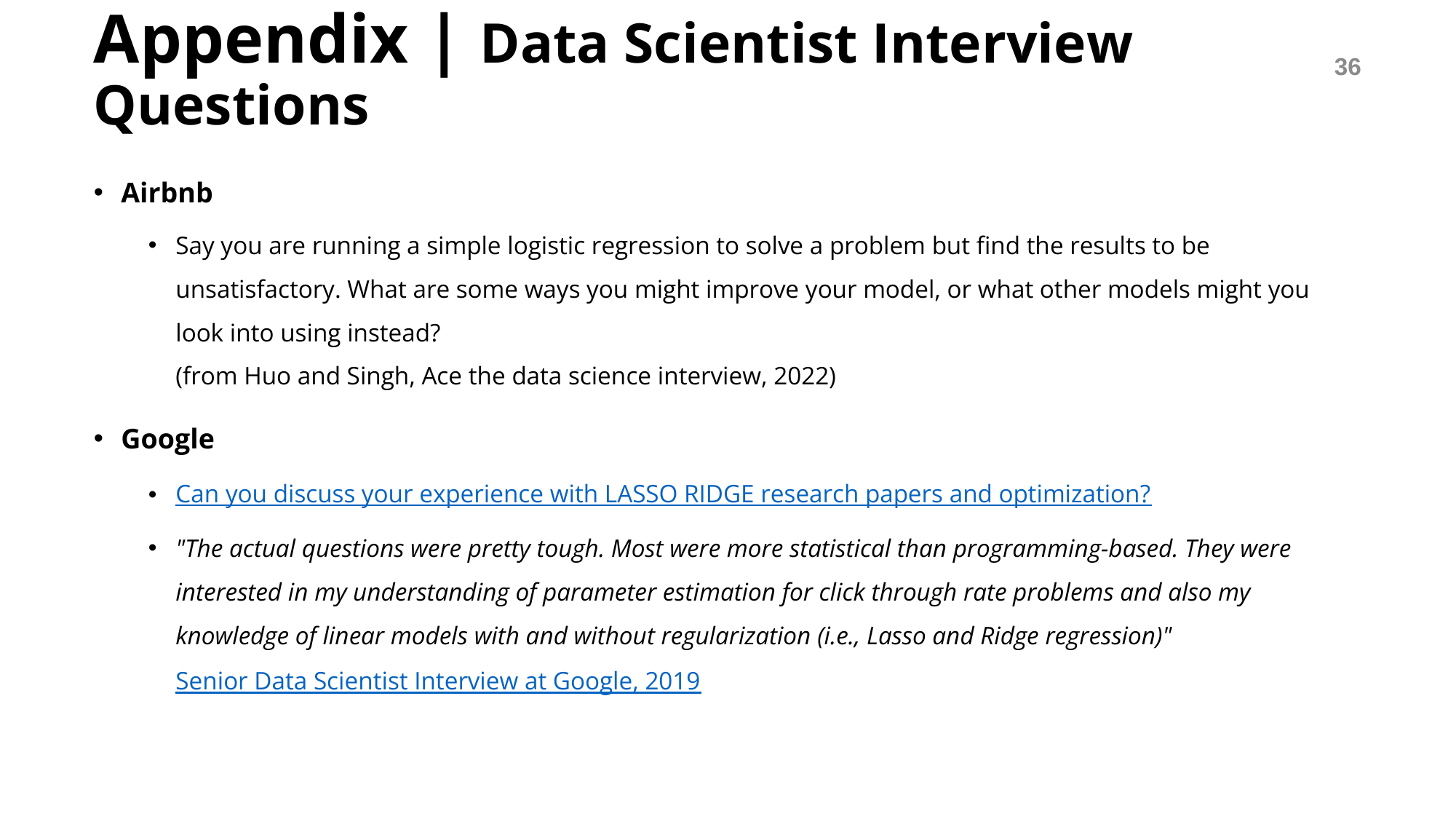

# Appendix | Data Scientist Interview Questions
36
Airbnb
Say you are running a simple logistic regression to solve a problem but find the results to be unsatisfactory. What are some ways you might improve your model, or what other models might you look into using instead?
(from Huo and Singh, Ace the data science interview, 2022)
Google
Can you discuss your experience with LASSO RIDGE research papers and optimization?
"The actual questions were pretty tough. Most were more statistical than programming-based. They were interested in my understanding of parameter estimation for click through rate problems and also my knowledge of linear models with and without regularization (i.e., Lasso and Ridge regression)"
Senior Data Scientist Interview at Google, 2019